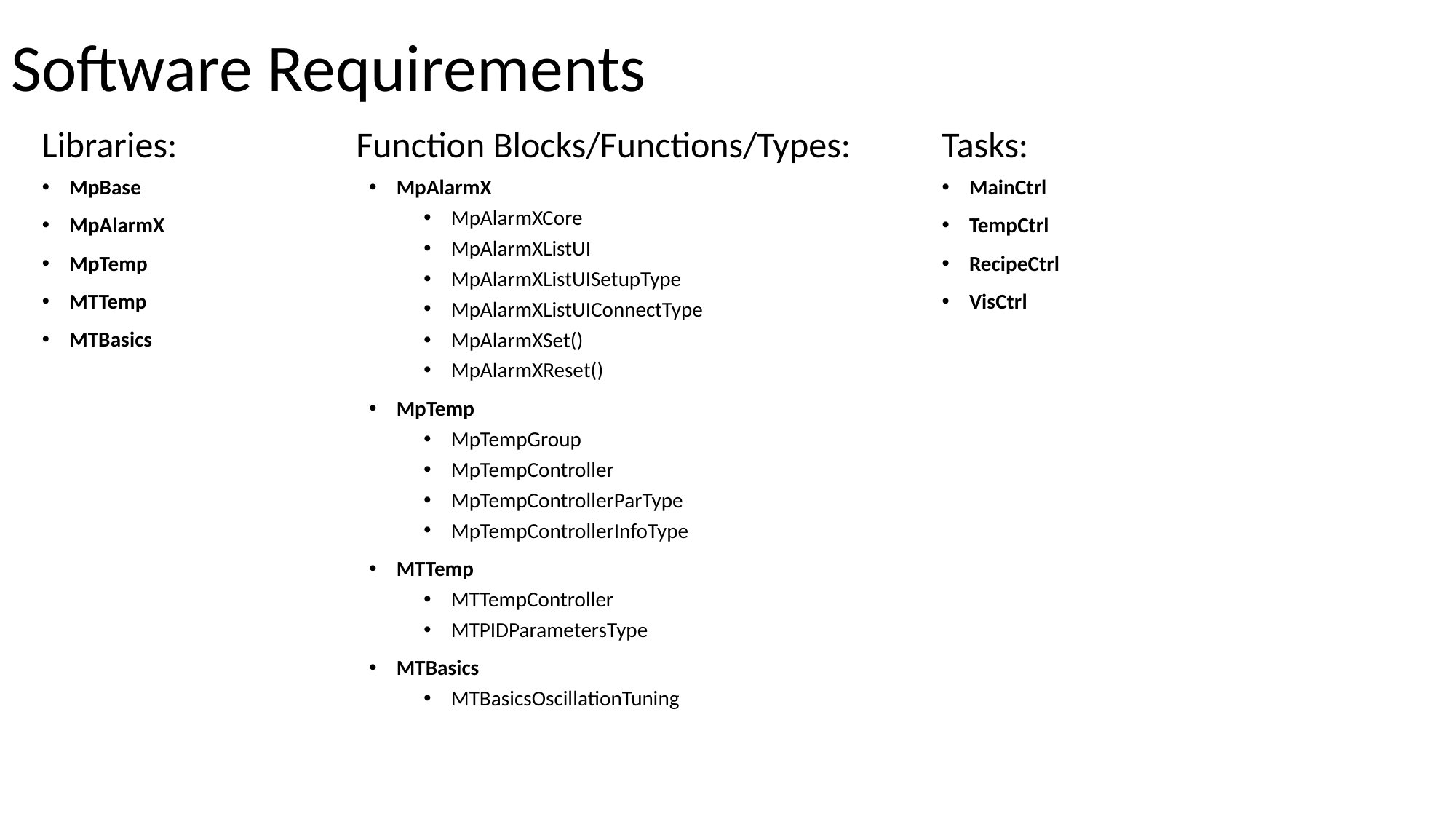

# Software Requirements
Function Blocks/Functions/Types:
Tasks:
Libraries:
MainCtrl
TempCtrl
RecipeCtrl
VisCtrl
MpBase
MpAlarmX
MpTemp
MTTemp
MTBasics
MpAlarmX
MpAlarmXCore
MpAlarmXListUI
MpAlarmXListUISetupType
MpAlarmXListUIConnectType
MpAlarmXSet()
MpAlarmXReset()
MpTemp
MpTempGroup
MpTempController
MpTempControllerParType
MpTempControllerInfoType
MTTemp
MTTempController
MTPIDParametersType
MTBasics
MTBasicsOscillationTuning